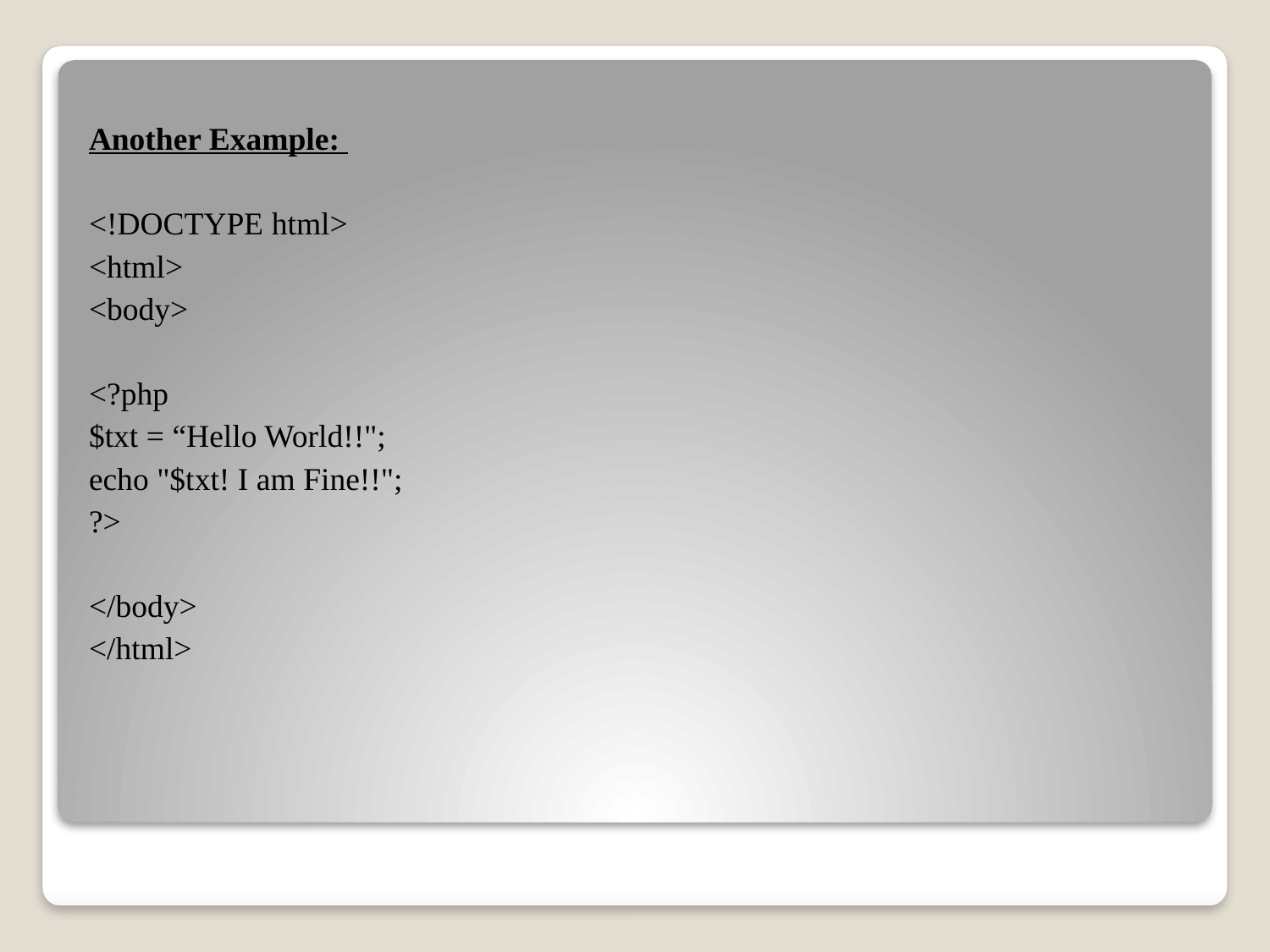

Another Example:

<!DOCTYPE html>
<html>
<body>

<?php
$txt = “Hello World!!";
echo "$txt! I am Fine!!";
?>

</body>
</html>